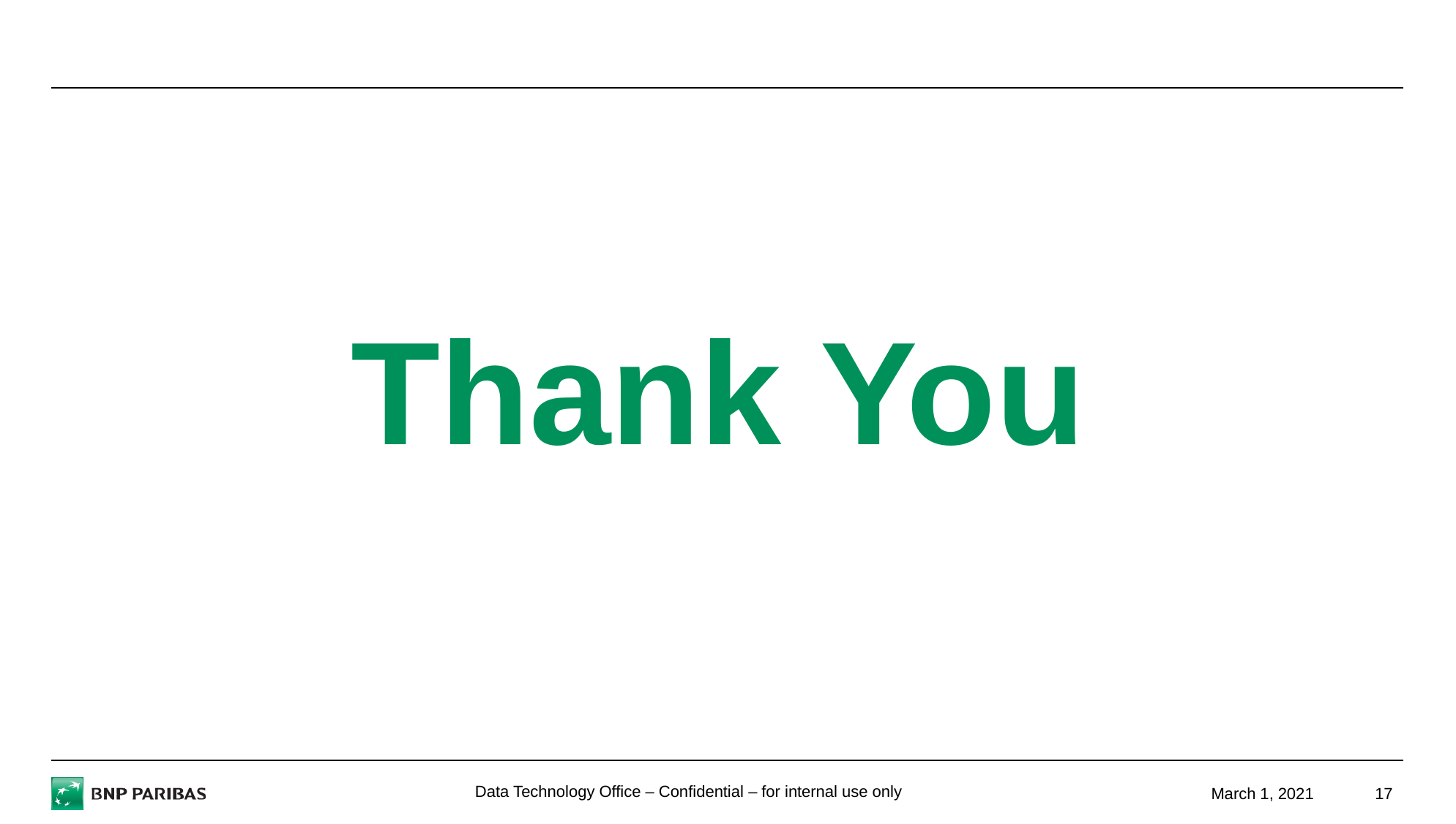

# Thank You
March 1, 2021
17